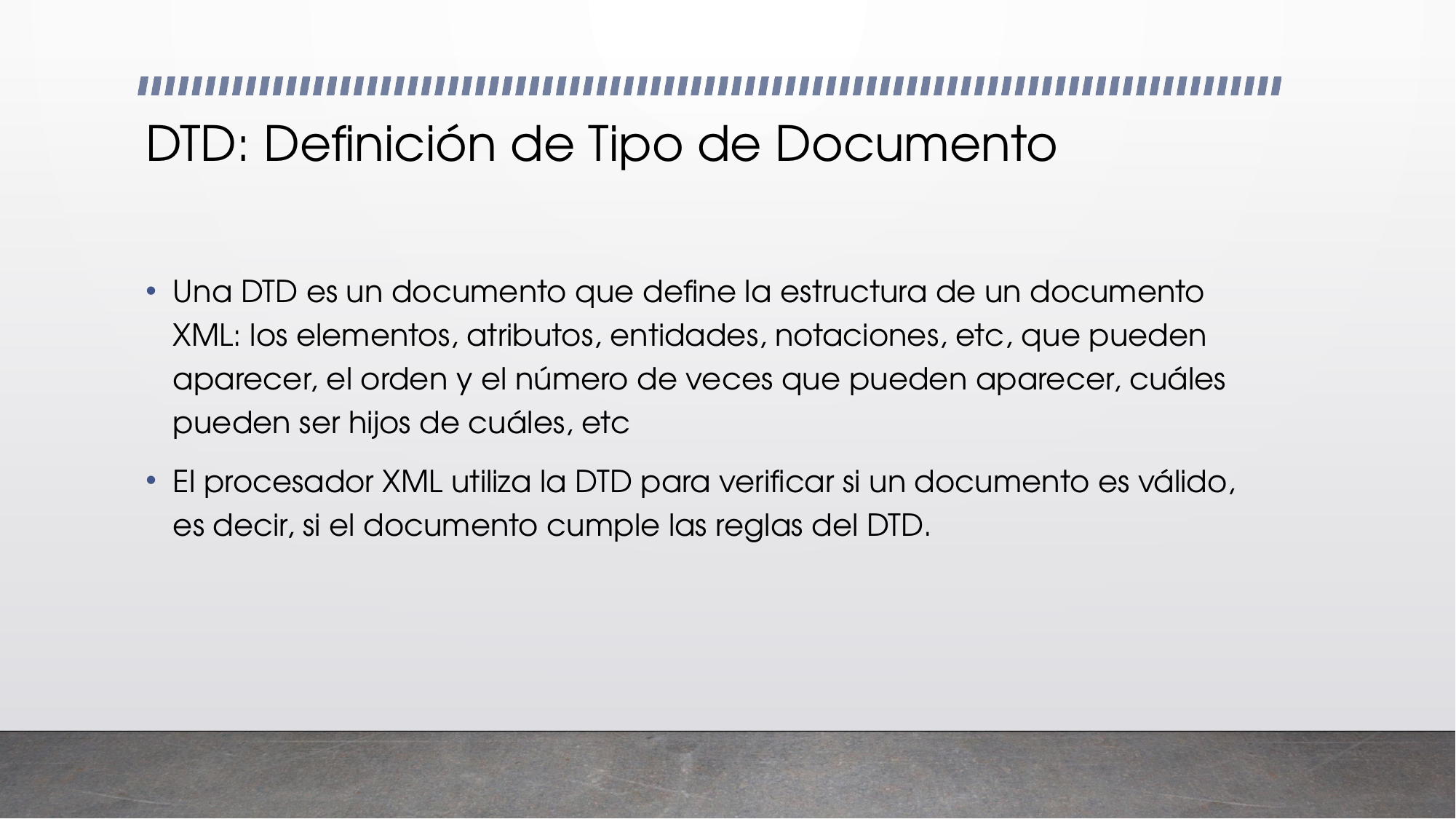

# DTD: Definición de Tipo de Documento
Una DTD es un documento que define la estructura de un documento XML: los elementos, atributos, entidades, notaciones, etc, que pueden aparecer, el orden y el número de veces que pueden aparecer, cuáles pueden ser hijos de cuáles, etc
El procesador XML utiliza la DTD para verificar si un documento es válido, es decir, si el documento cumple las reglas del DTD.